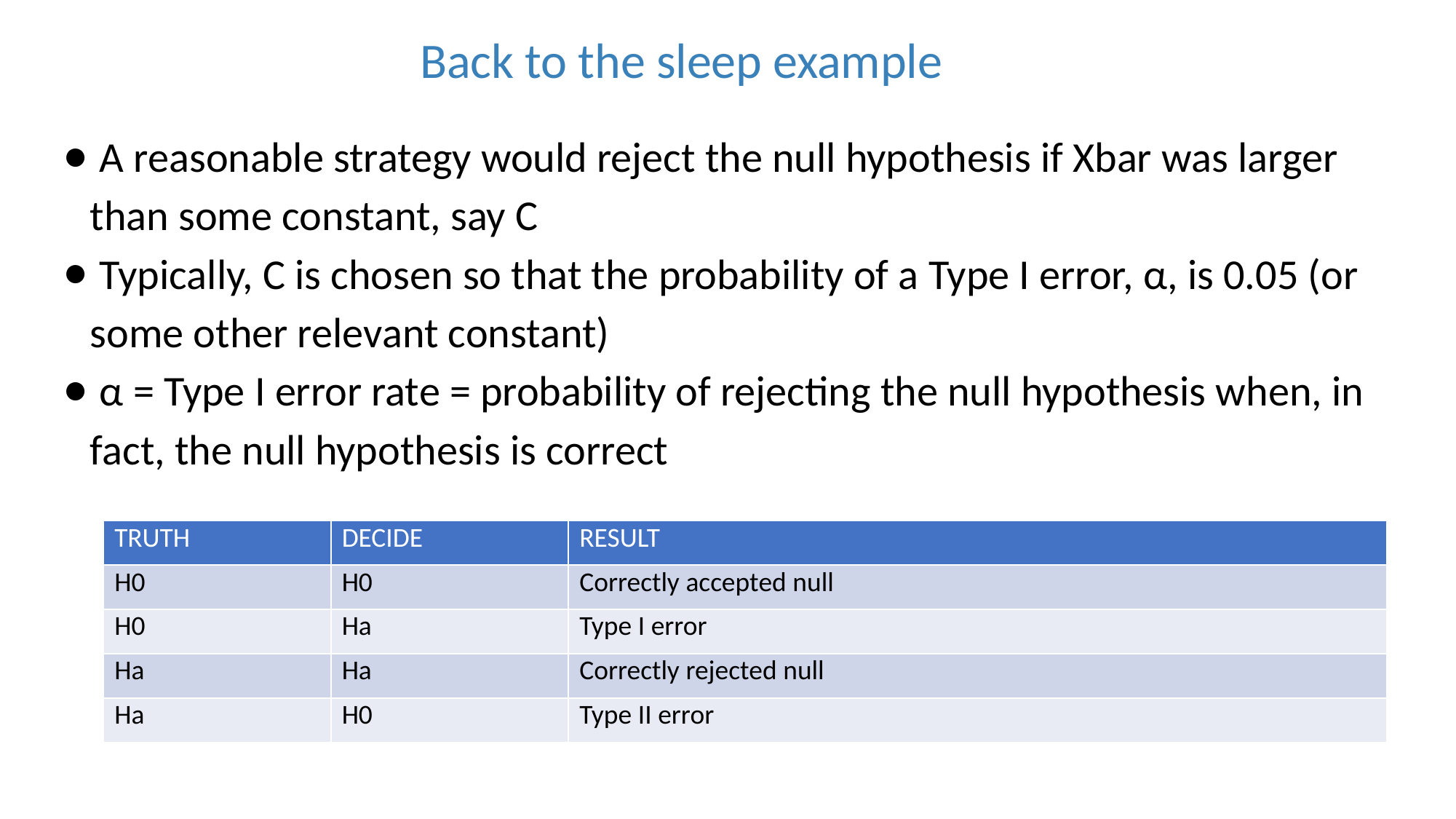

Back to the sleep example
 A reasonable strategy would reject the null hypothesis if Xbar was larger than some constant, say C
 Typically, C is chosen so that the probability of a Type I error, α, is 0.05 (or some other relevant constant)
 α = Type I error rate = probability of rejecting the null hypothesis when, in fact, the null hypothesis is correct
| TRUTH | DECIDE | RESULT |
| --- | --- | --- |
| H0 | H0 | Correctly accepted null |
| H0 | Ha | Type I error |
| Ha | Ha | Correctly rejected null |
| Ha | H0 | Type II error |